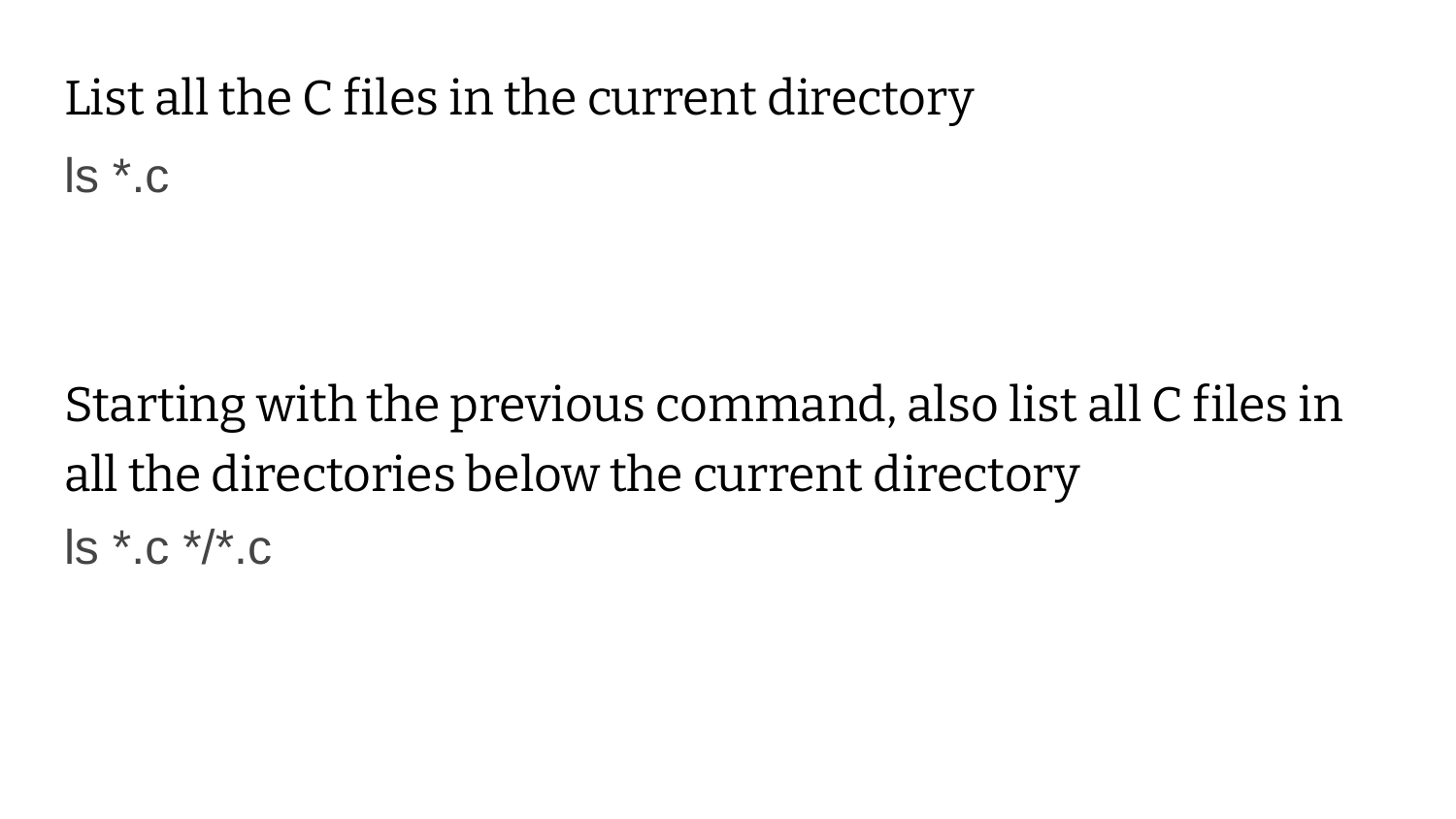

List all the C files in the current directory

Starting with the previous command, also list all C files in all the directories below the current directory

ls *.c
ls *.c */*.c